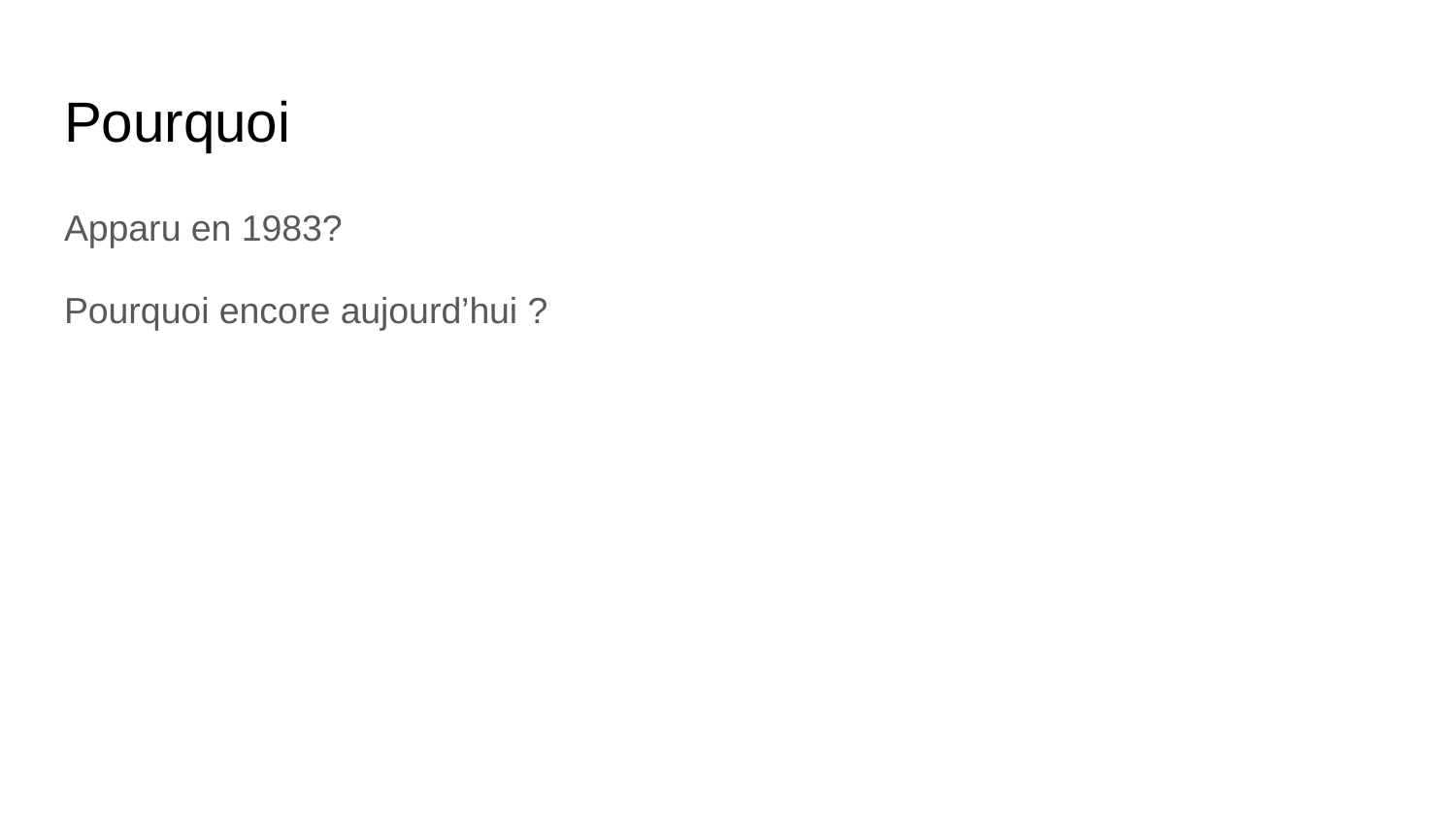

# Pourquoi
Apparu en 1983?
Pourquoi encore aujourd’hui ?